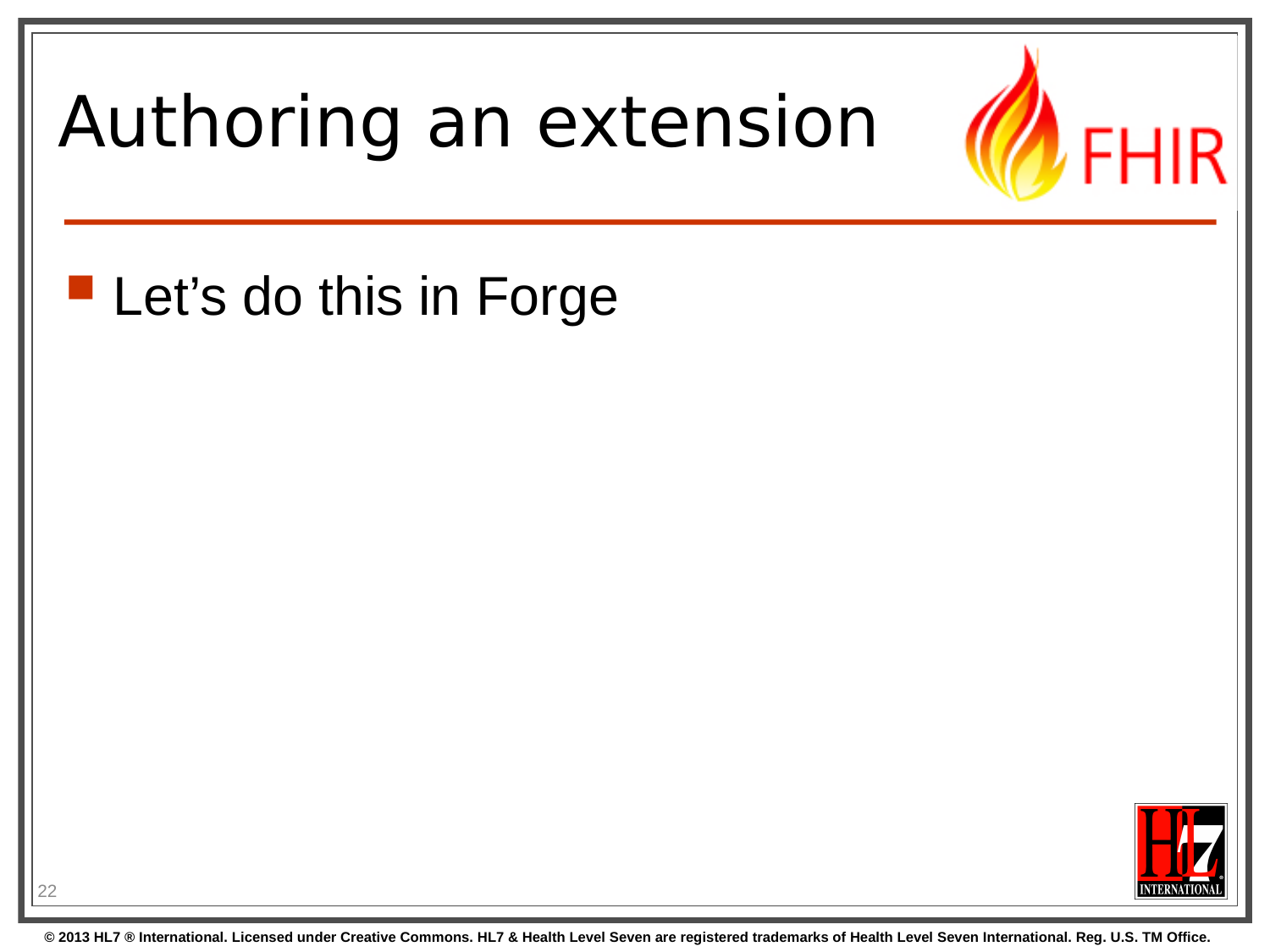

# Authoring an extension
Let’s do this in Forge
22